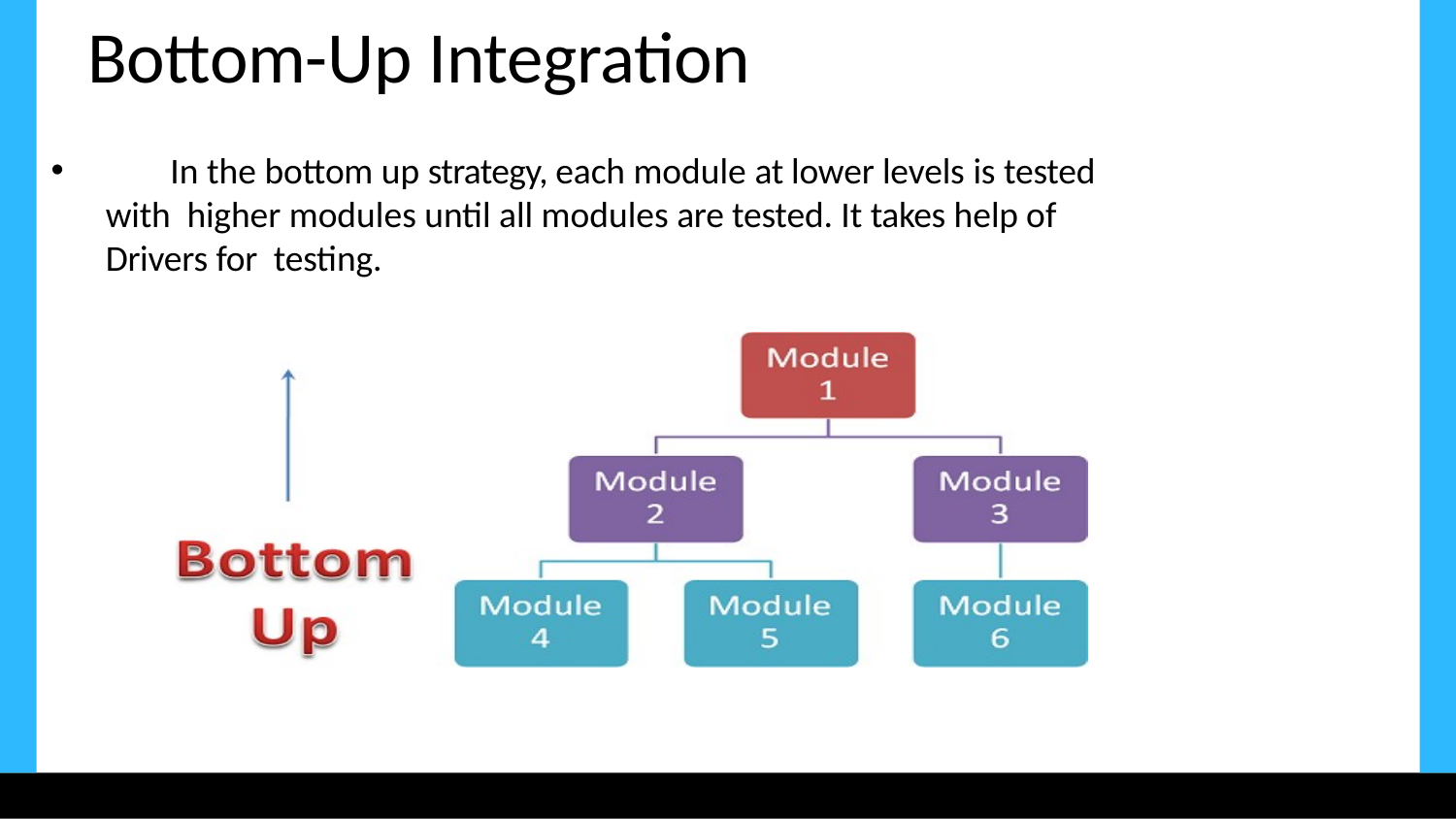

# Bottom-Up Integration
	In the bottom up strategy, each module at lower levels is tested with  higher modules until all modules are tested. It takes help of Drivers for  testing.